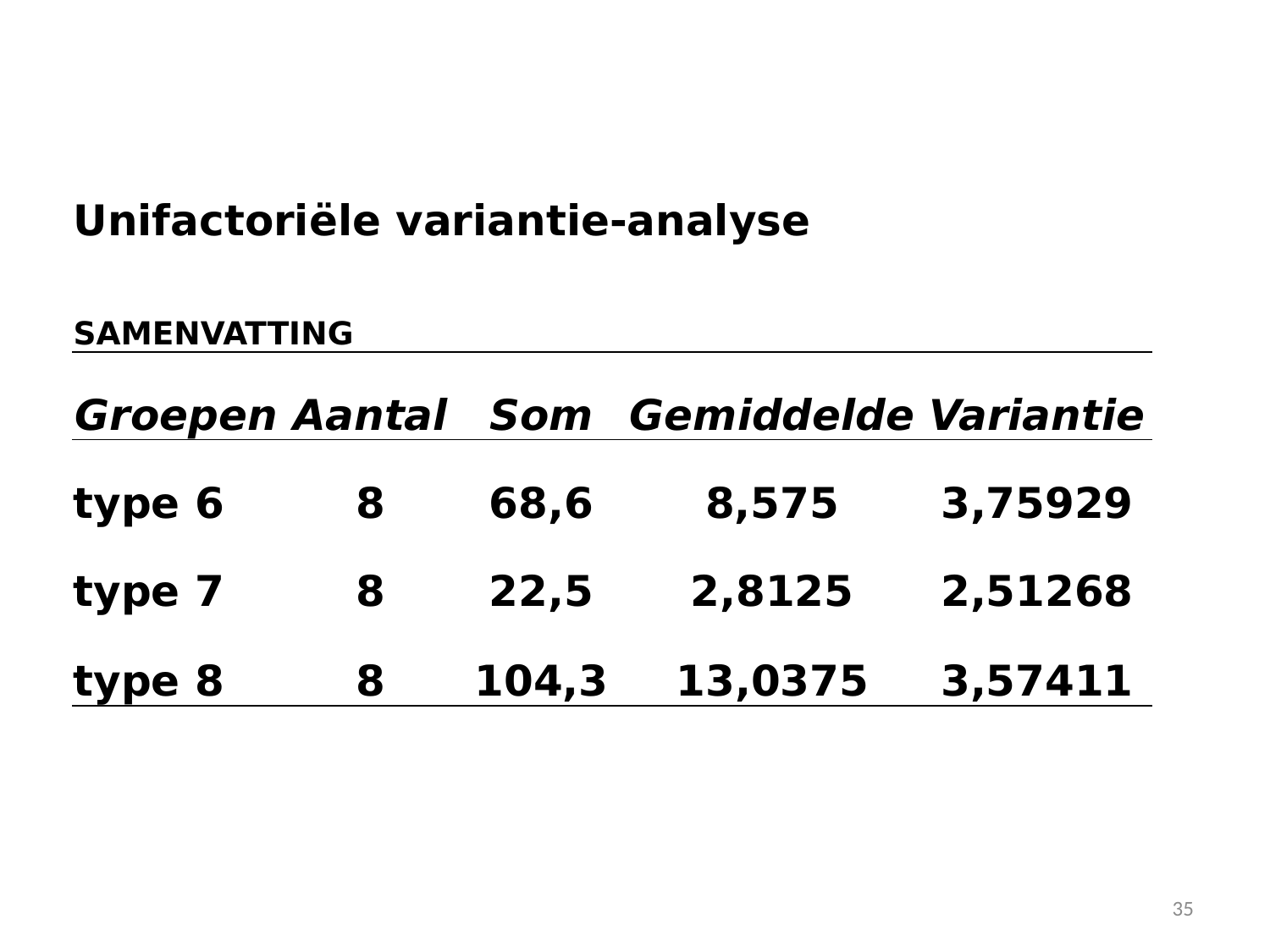

| Unifactoriële variantie-analyse |  |  |  |  |
| --- | --- | --- | --- | --- |
|  |  |  |  |  |
| SAMENVATTING |  |  |  |  |
| Groepen | Aantal | Som | Gemiddelde | Variantie |
| type 6 | 8 | 68,6 | 8,575 | 3,75929 |
| type 7 | 8 | 22,5 | 2,8125 | 2,51268 |
| type 8 | 8 | 104,3 | 13,0375 | 3,57411 |
35